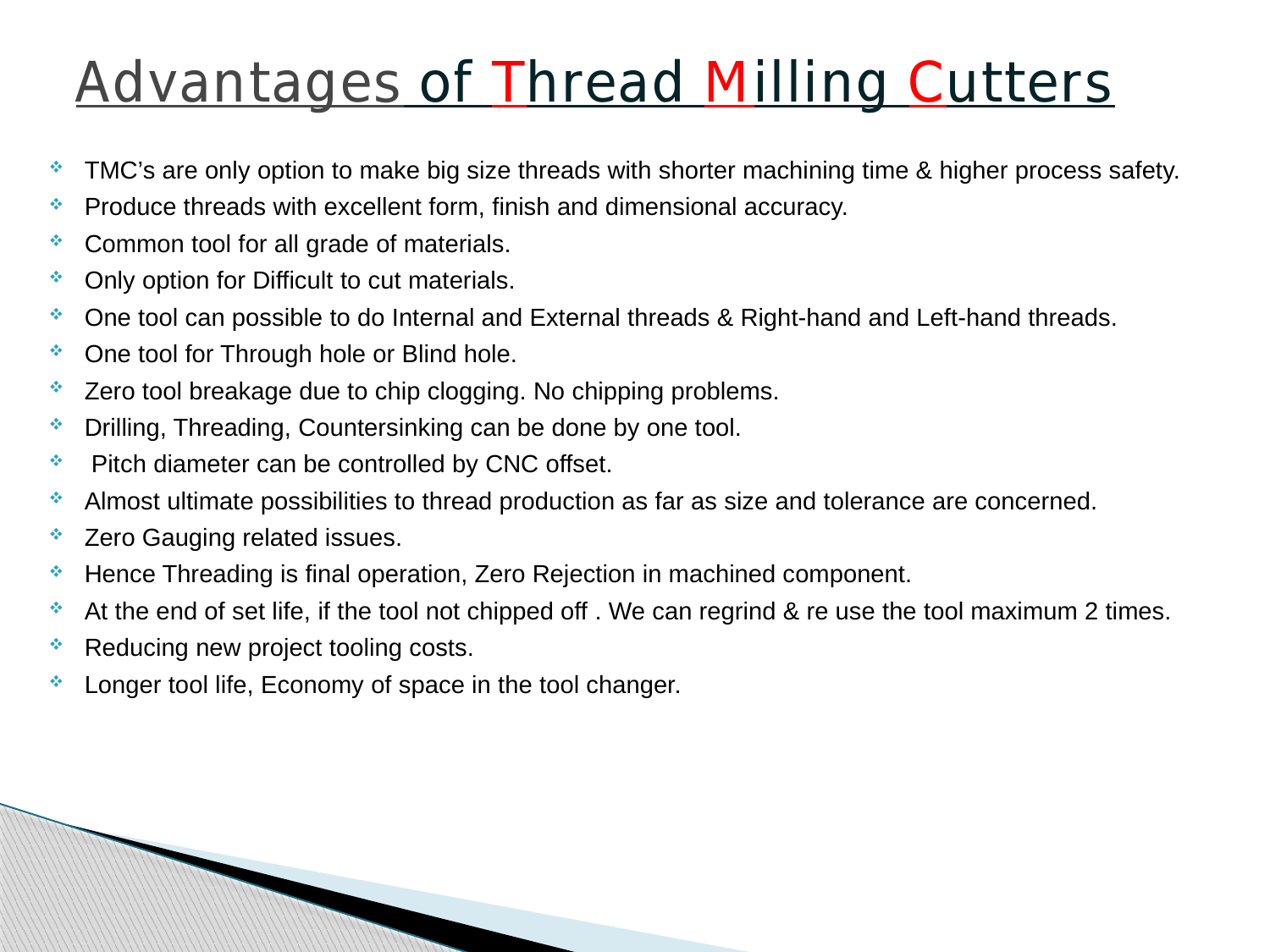

# Advantages of Thread Milling Cutters
TMC’s are only option to make big size threads with shorter machining time & higher process safety.
Produce threads with excellent form, finish and dimensional accuracy.
Common tool for all grade of materials.
Only option for Difficult to cut materials.
One tool can possible to do Internal and External threads & Right-hand and Left-hand threads.
One tool for Through hole or Blind hole.
Zero tool breakage due to chip clogging. No chipping problems.
Drilling, Threading, Countersinking can be done by one tool.
 Pitch diameter can be controlled by CNC offset.
Almost ultimate possibilities to thread production as far as size and tolerance are concerned.
Zero Gauging related issues.
Hence Threading is final operation, Zero Rejection in machined component.
At the end of set life, if the tool not chipped off . We can regrind & re use the tool maximum 2 times.
Reducing new project tooling costs.
Longer tool life, Economy of space in the tool changer.